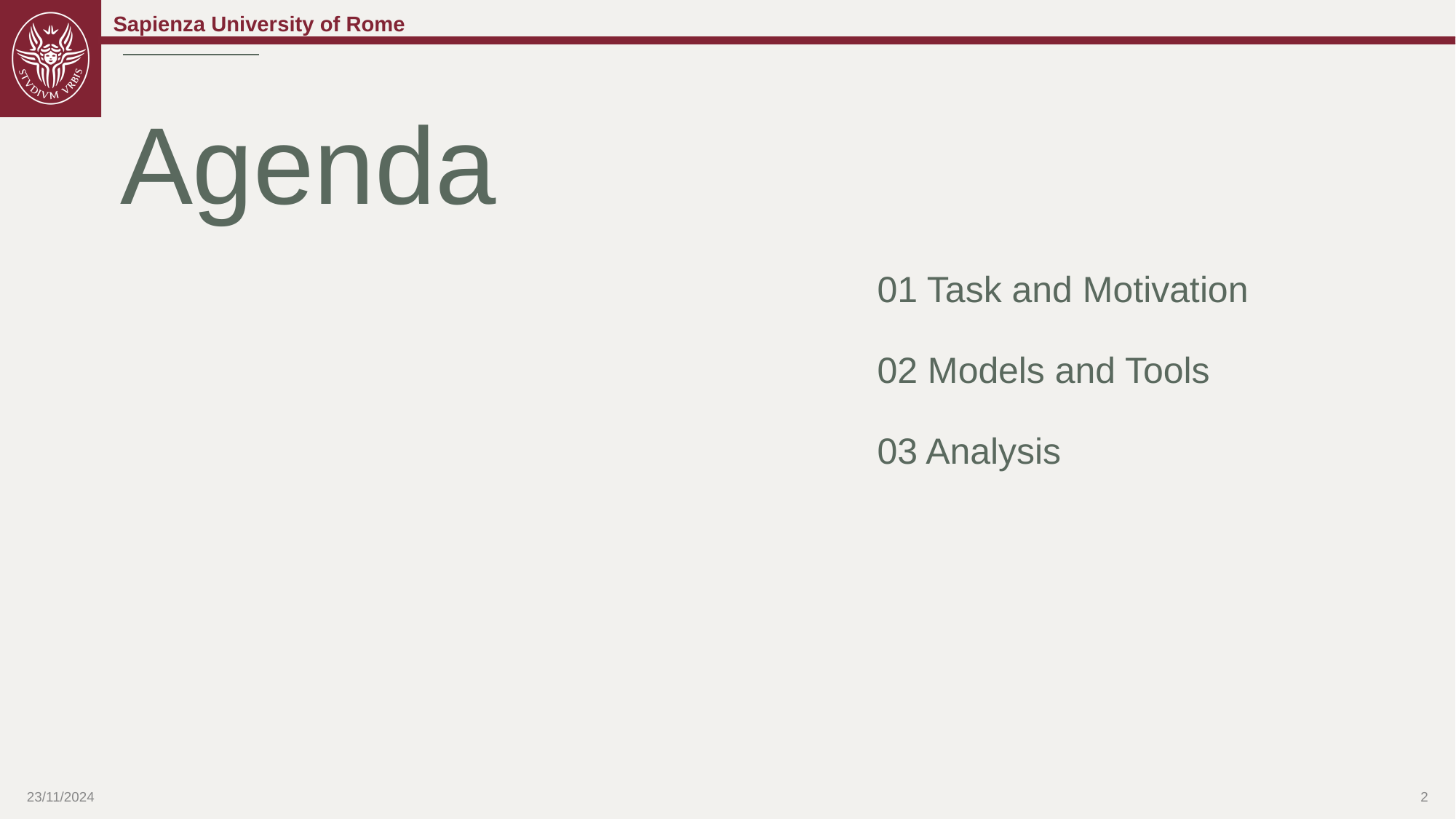

# Agenda
01 Task and Motivation
02 Models and Tools
03 Analysis

23/11/2024
2